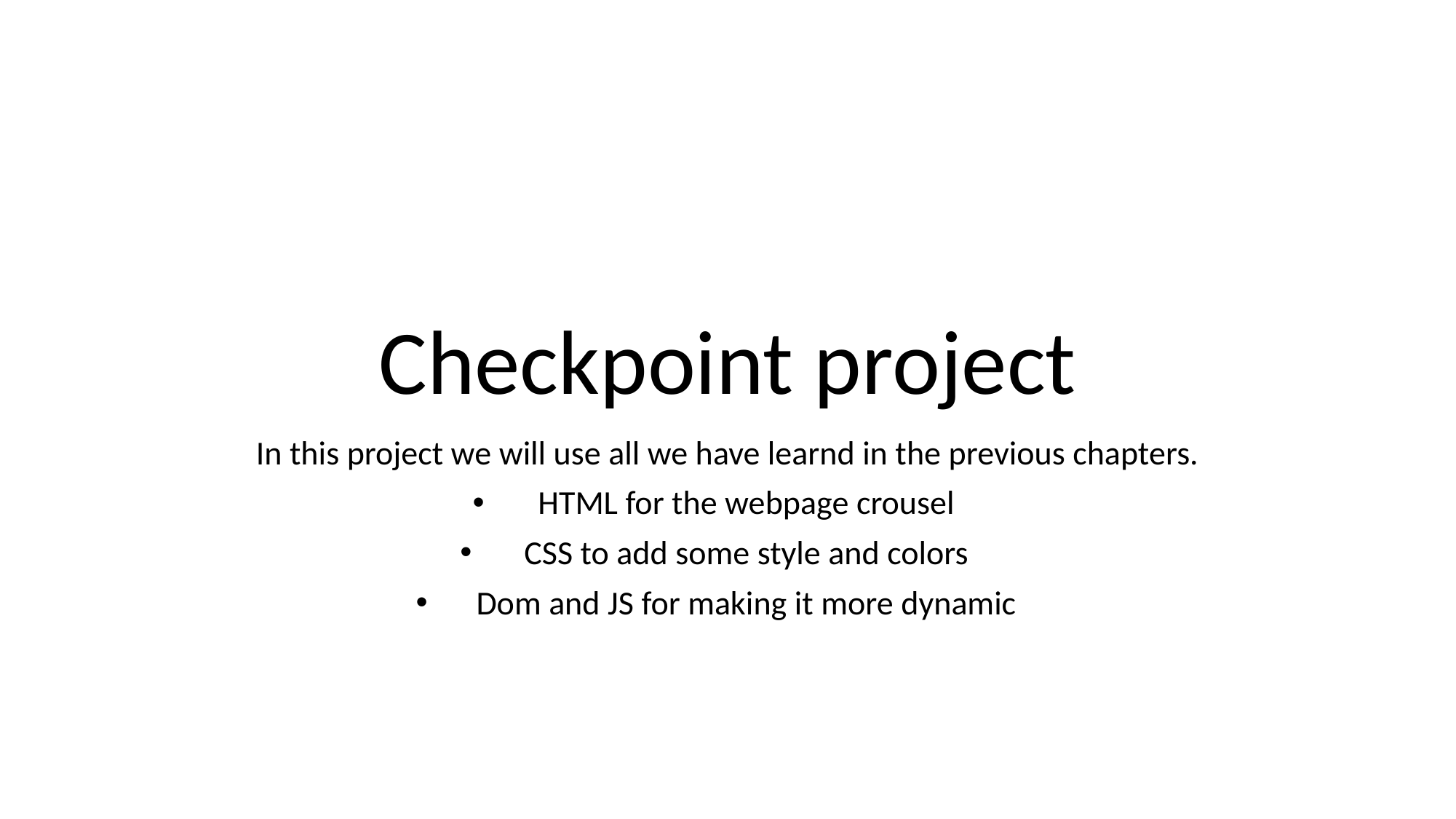

# Checkpoint project
In this project we will use all we have learnd in the previous chapters.
HTML for the webpage crousel
CSS to add some style and colors
Dom and JS for making it more dynamic